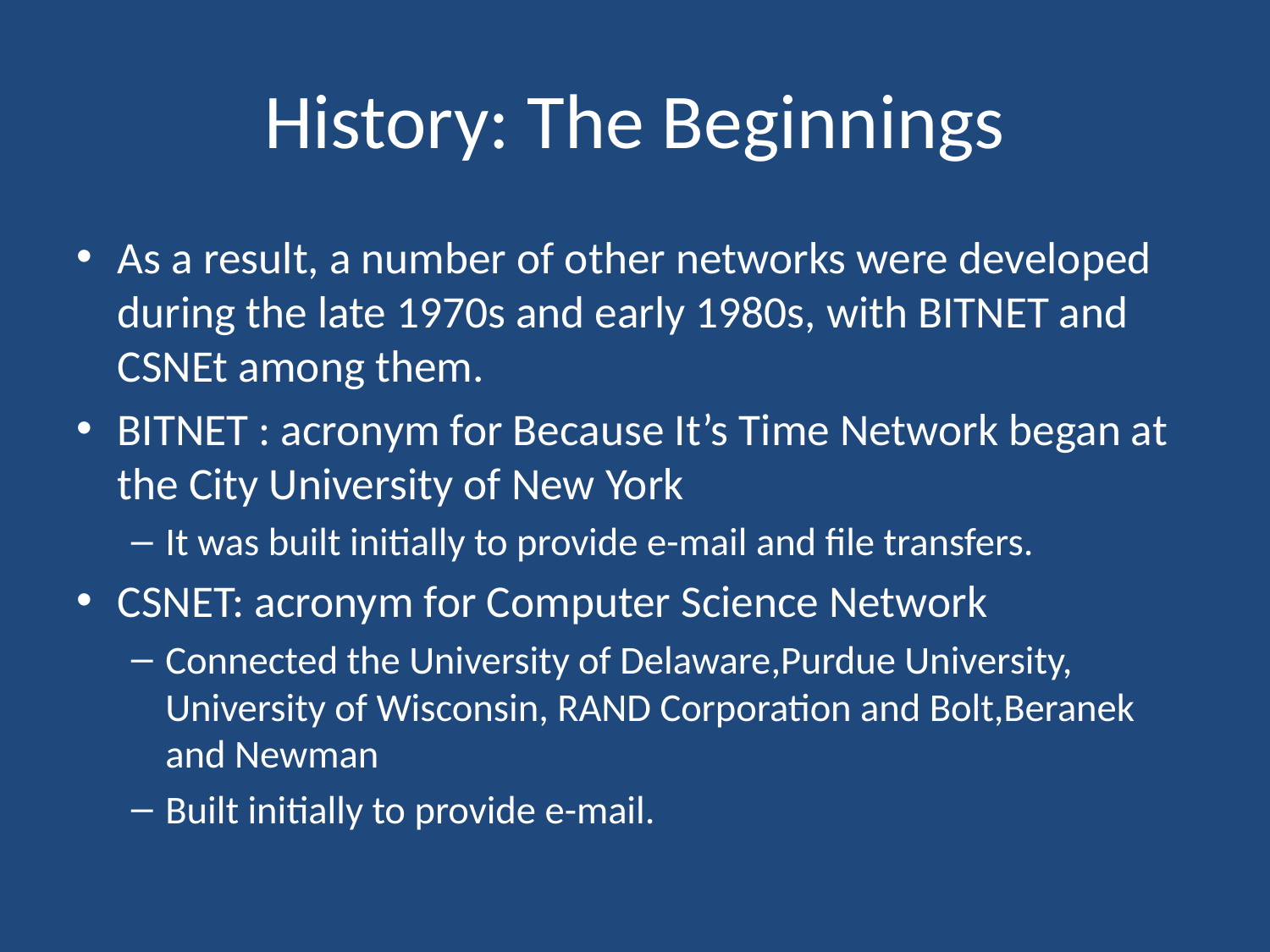

# History: The Beginnings
As a result, a number of other networks were developed during the late 1970s and early 1980s, with BITNET and CSNEt among them.
BITNET : acronym for Because It’s Time Network began at the City University of New York
It was built initially to provide e-mail and file transfers.
CSNET: acronym for Computer Science Network
Connected the University of Delaware,Purdue University, University of Wisconsin, RAND Corporation and Bolt,Beranek and Newman
Built initially to provide e-mail.